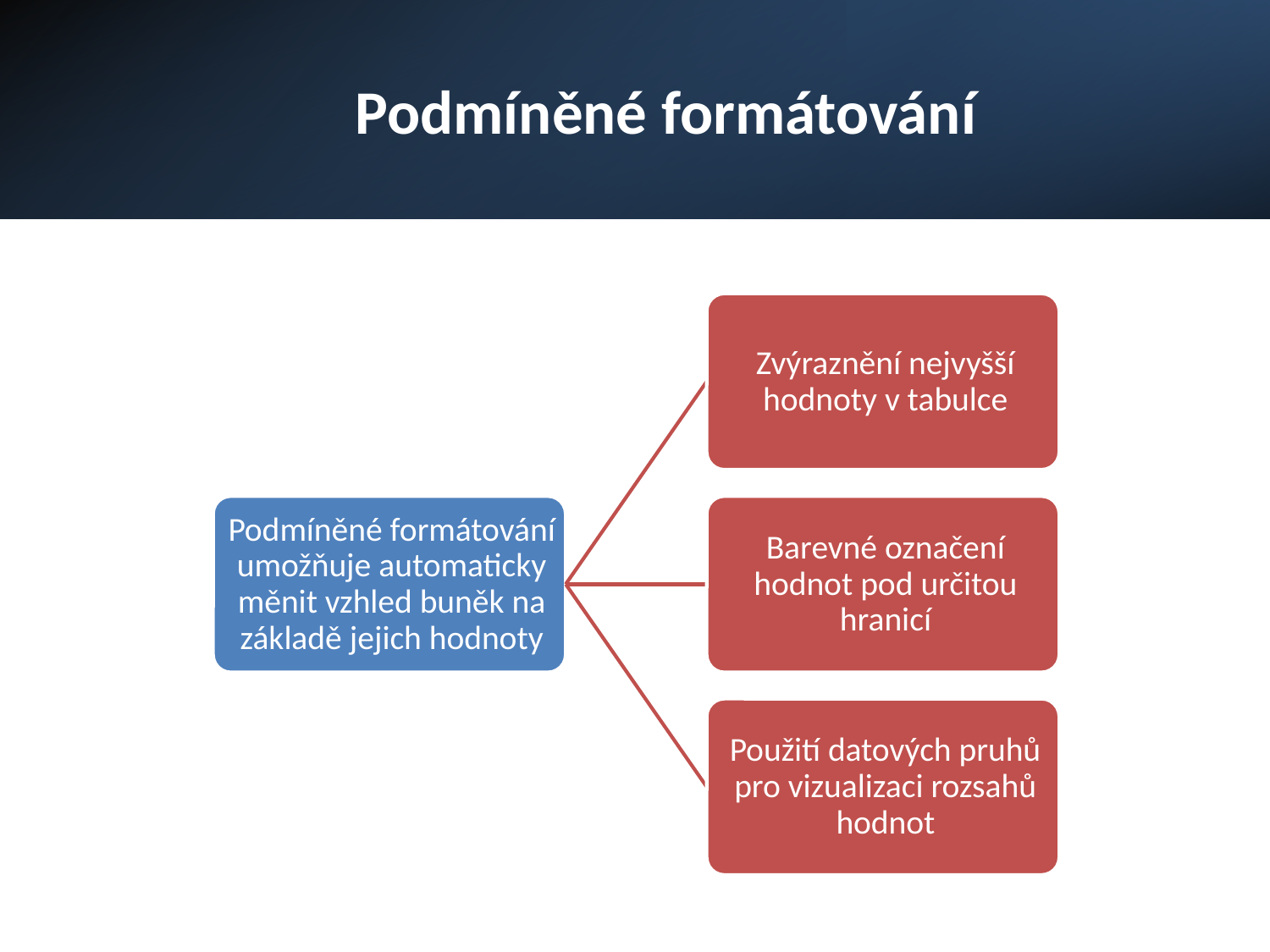

# Podmíněné formátování
Podmíněné formátování umožňuje automaticky měnit vzhled buněk na základě jejich hodnoty

Zvýraznění nejvyšší hodnoty v tabulce

Barevné označení hodnot pod určitou hranicí

Použití datových pruhů pro vizualizaci rozsahů hodnot